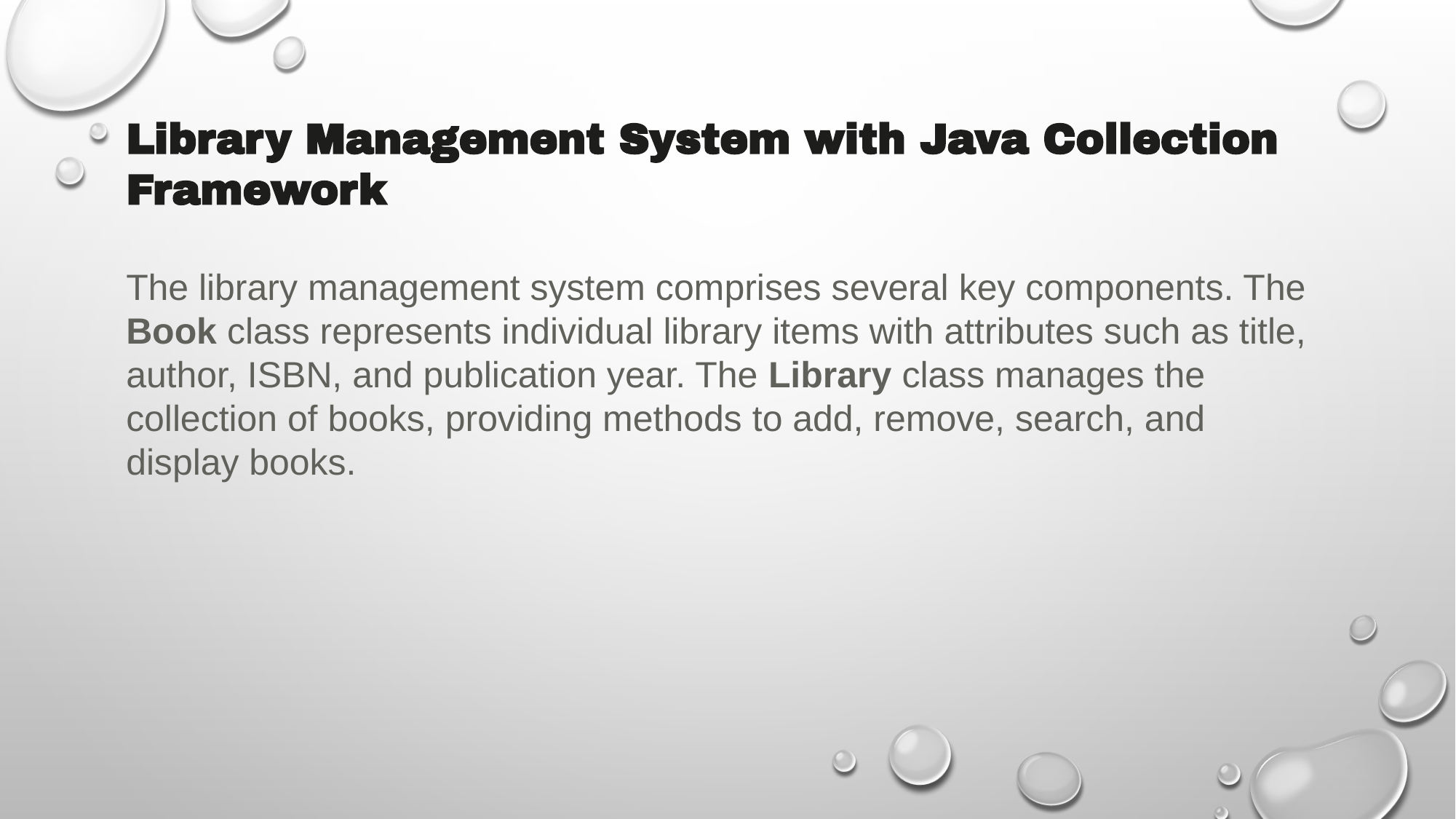

Library Management System with Java Collection Framework

The library management system comprises several key components. The Book class represents individual library items with attributes such as title, author, ISBN, and publication year. The Library class manages the collection of books, providing methods to add, remove, search, and display books.